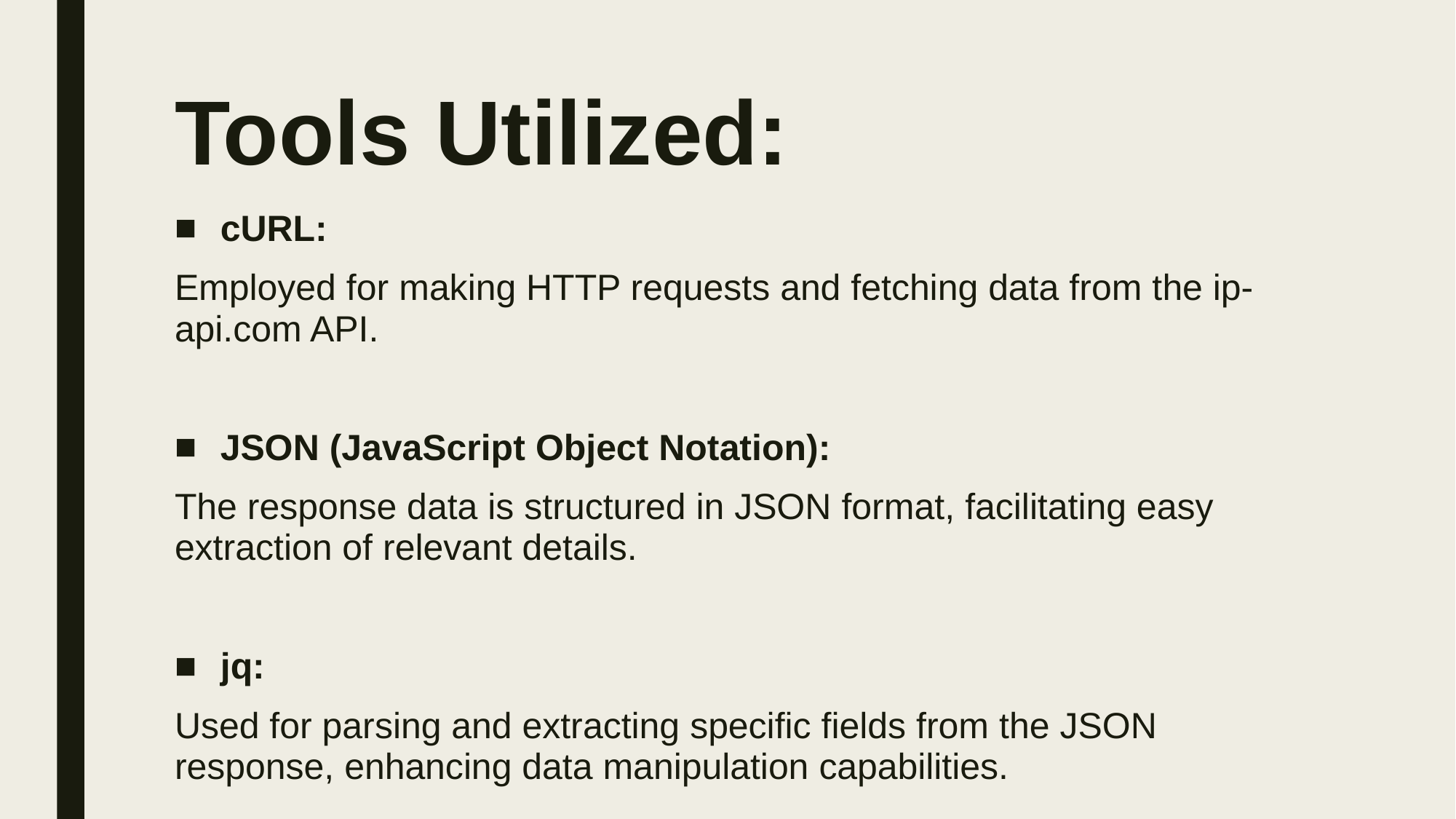

# Tools Utilized:
cURL:
Employed for making HTTP requests and fetching data from the ip-api.com API.

JSON (JavaScript Object Notation):
The response data is structured in JSON format, facilitating easy extraction of relevant details.

jq:
Used for parsing and extracting specific fields from the JSON response, enhancing data manipulation capabilities.